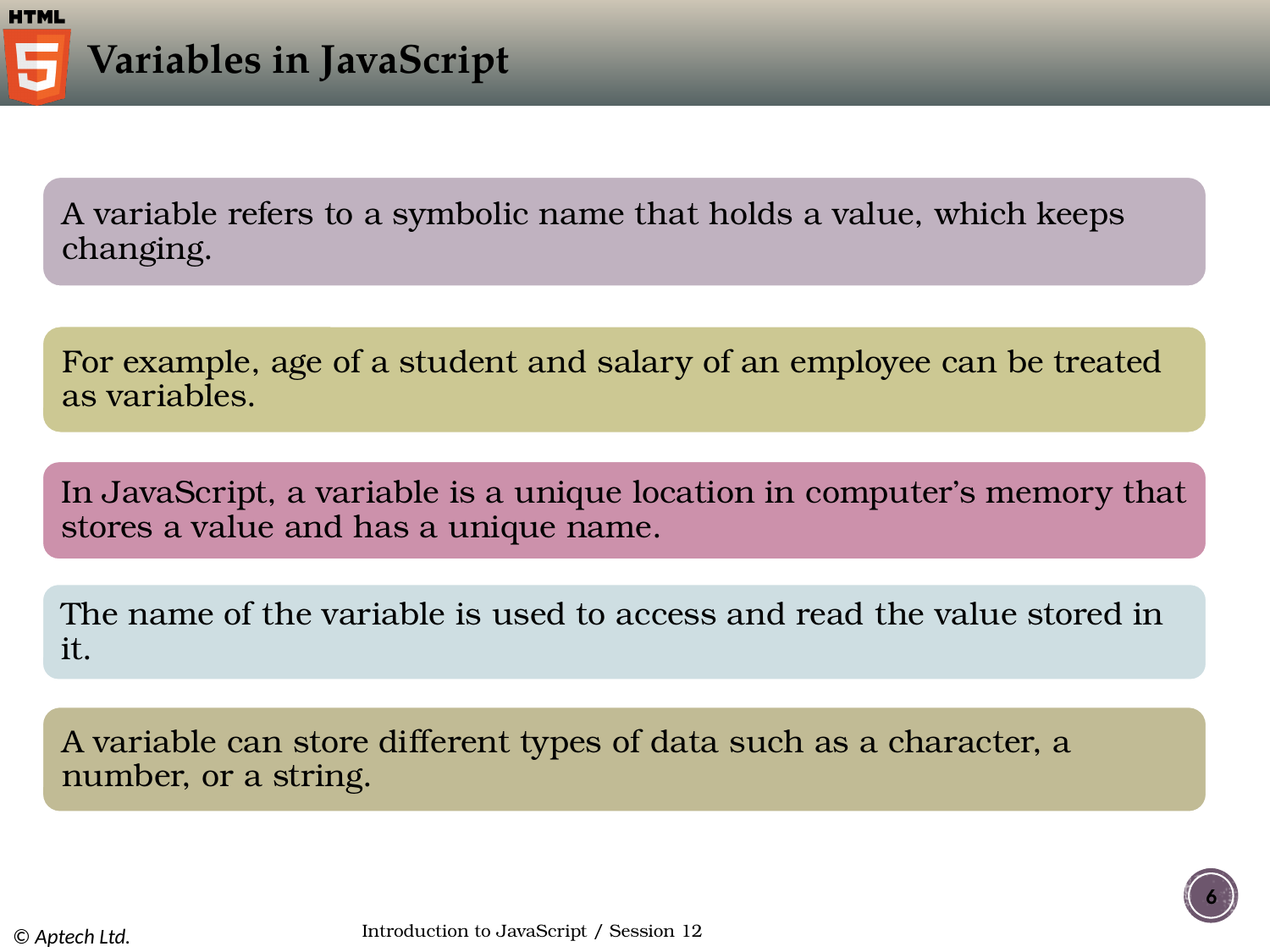

# Variables in JavaScript
A variable refers to a symbolic name that holds a value, which keeps changing.
For example, age of a student and salary of an employee can be treated as variables.
In JavaScript, a variable is a unique location in computer’s memory that stores a value and has a unique name.
The name of the variable is used to access and read the value stored in it.
A variable can store different types of data such as a character, a number, or a string.
6
Introduction to JavaScript / Session 12